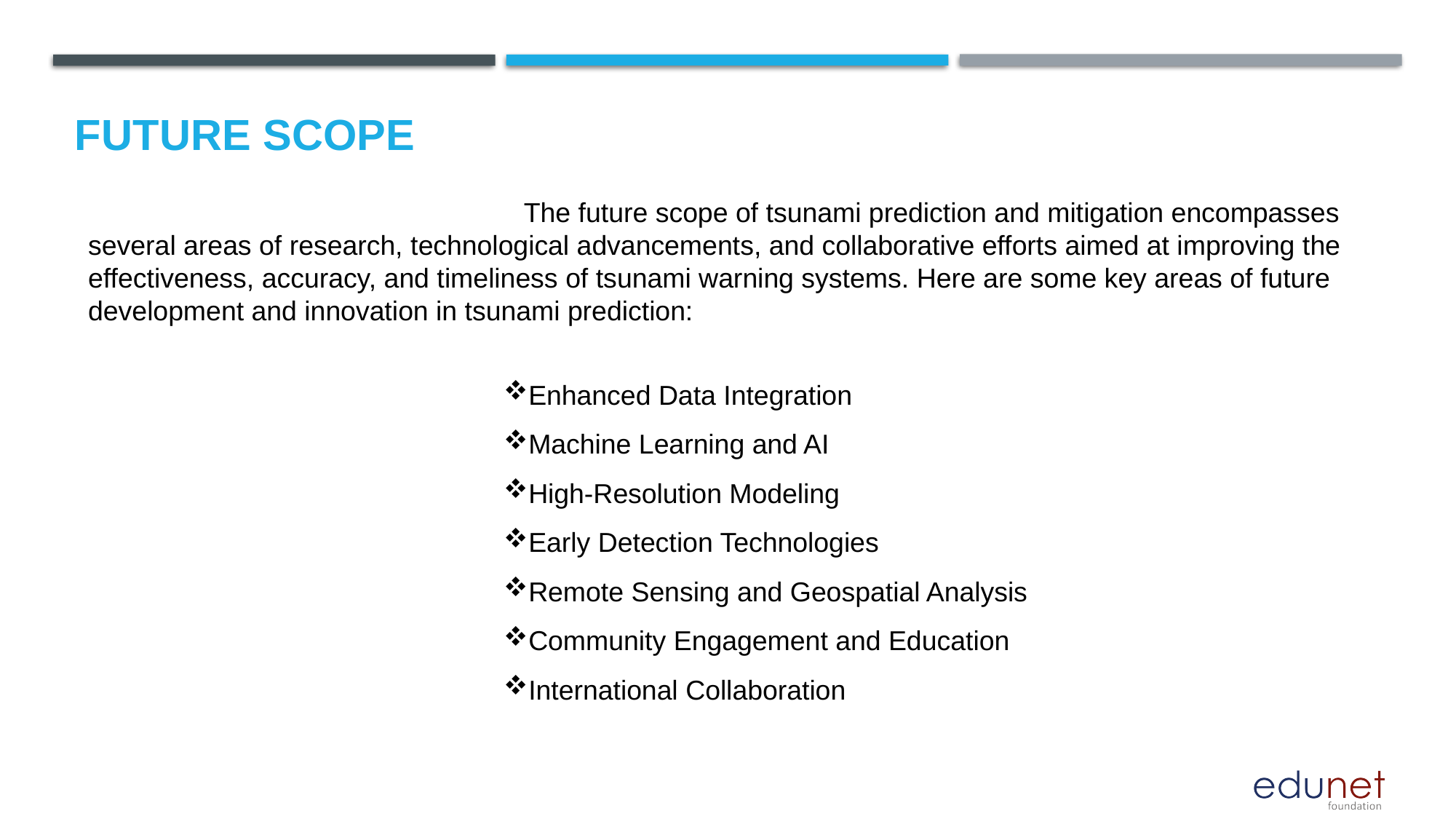

Future scope

                                                         The future scope of tsunami prediction and mitigation encompasses several areas of research, technological advancements, and collaborative efforts aimed at improving the effectiveness, accuracy, and timeliness of tsunami warning systems. Here are some key areas of future development and innovation in tsunami prediction:
Enhanced Data Integration
Machine Learning and AI
High-Resolution Modeling
Early Detection Technologies
Remote Sensing and Geospatial Analysis
Community Engagement and Education
International Collaboration